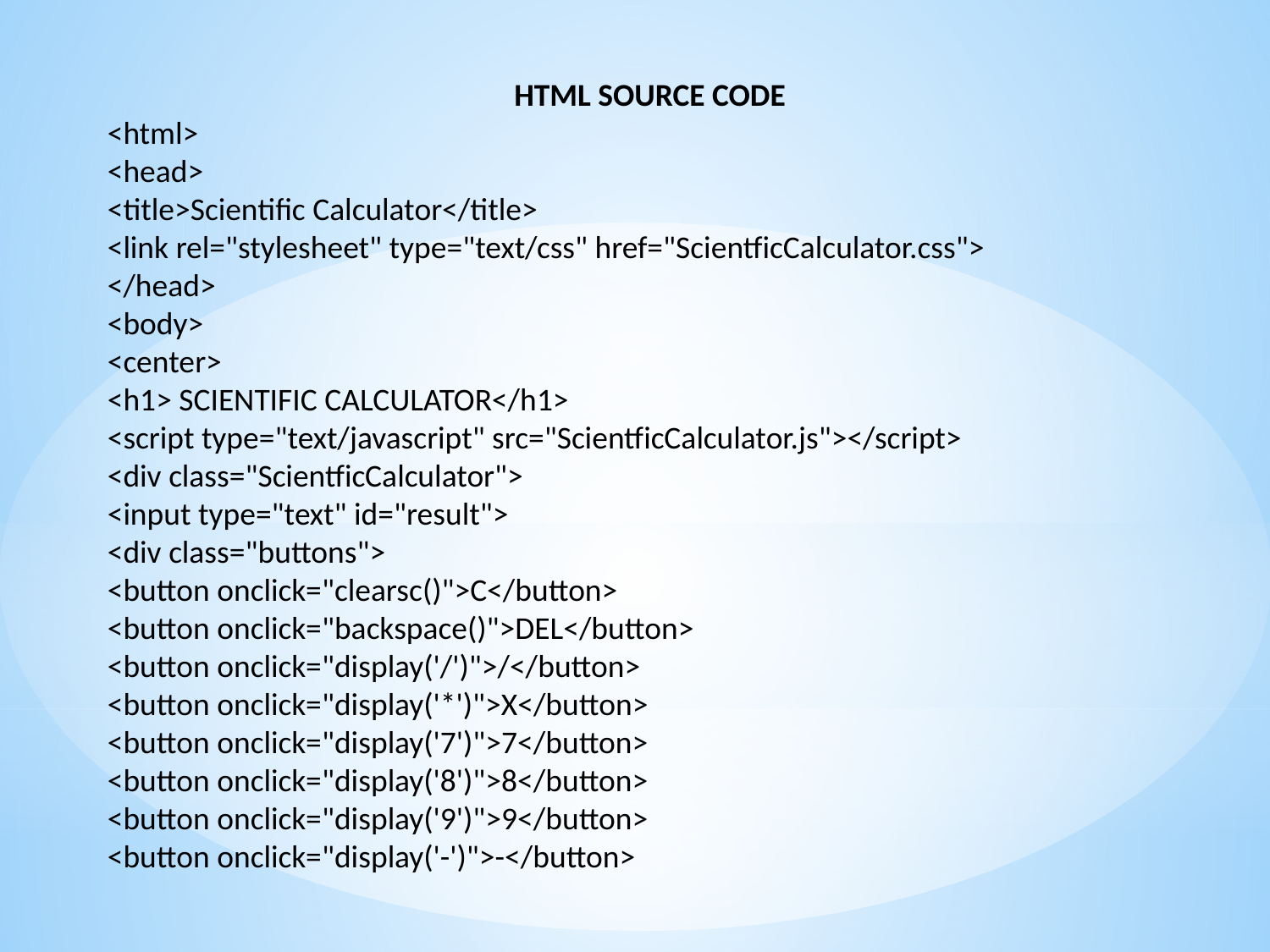

HTML SOURCE CODE
<html>
<head>
<title>Scientific Calculator</title>
<link rel="stylesheet" type="text/css" href="ScientficCalculator.css">
</head>
<body>
<center>
<h1> SCIENTIFIC CALCULATOR</h1>
<script type="text/javascript" src="ScientficCalculator.js"></script>
<div class="ScientficCalculator">
<input type="text" id="result">
<div class="buttons">
<button onclick="clearsc()">C</button>
<button onclick="backspace()">DEL</button>
<button onclick="display('/')">/</button>
<button onclick="display('*')">X</button>
<button onclick="display('7')">7</button>
<button onclick="display('8')">8</button>
<button onclick="display('9')">9</button>
<button onclick="display('-')">-</button>